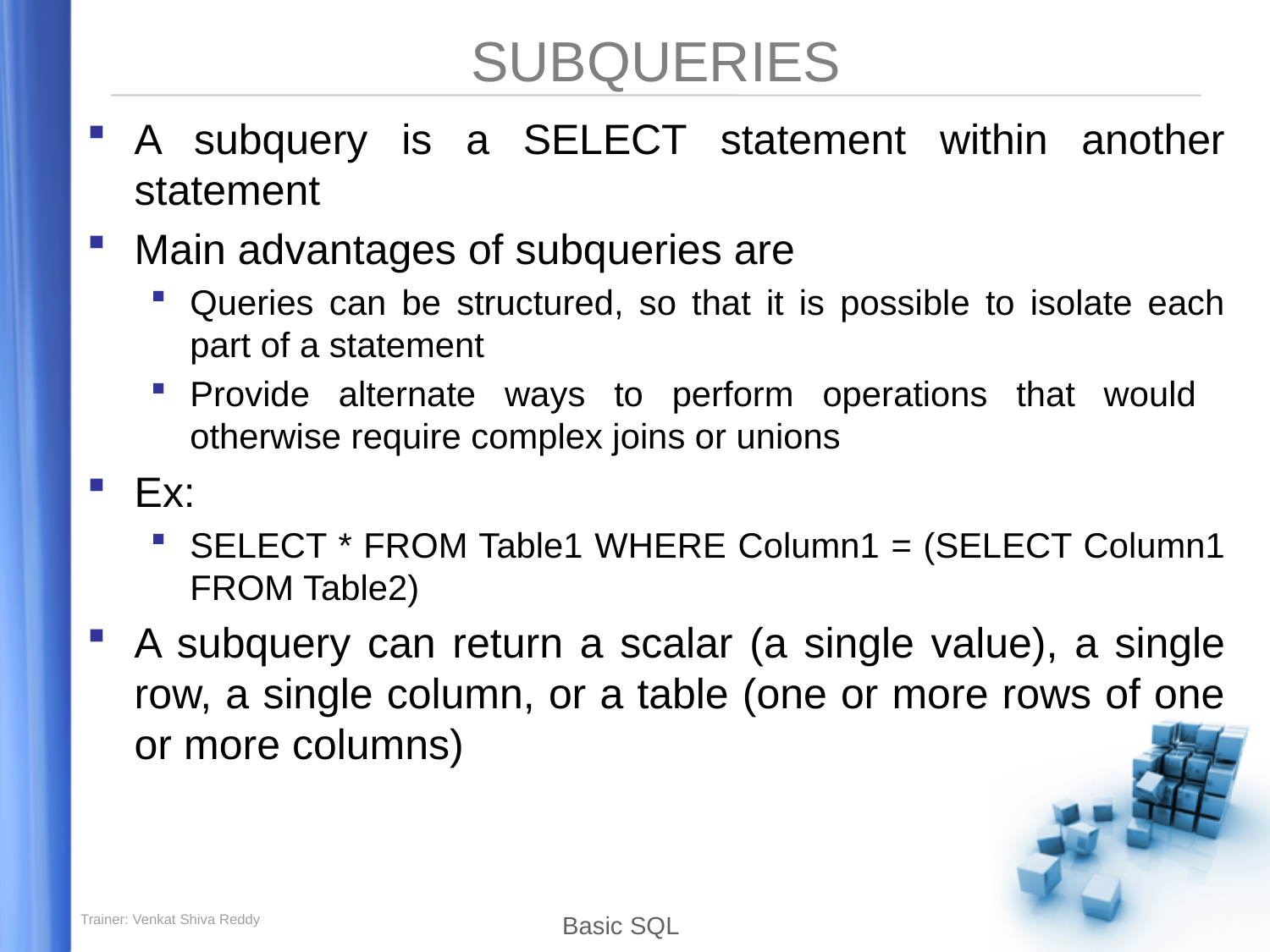

# SUBQUERIES
A subquery is a SELECT statement within another statement
Main advantages of subqueries are
Queries can be structured, so that it is possible to isolate each part of a statement
Provide alternate ways to perform operations that would  otherwise require complex joins or unions
Ex:
SELECT * FROM Table1 WHERE Column1 = (SELECT Column1 FROM Table2)
A subquery can return a scalar (a single value), a single row, a single column, or a table (one or more rows of one or more columns)